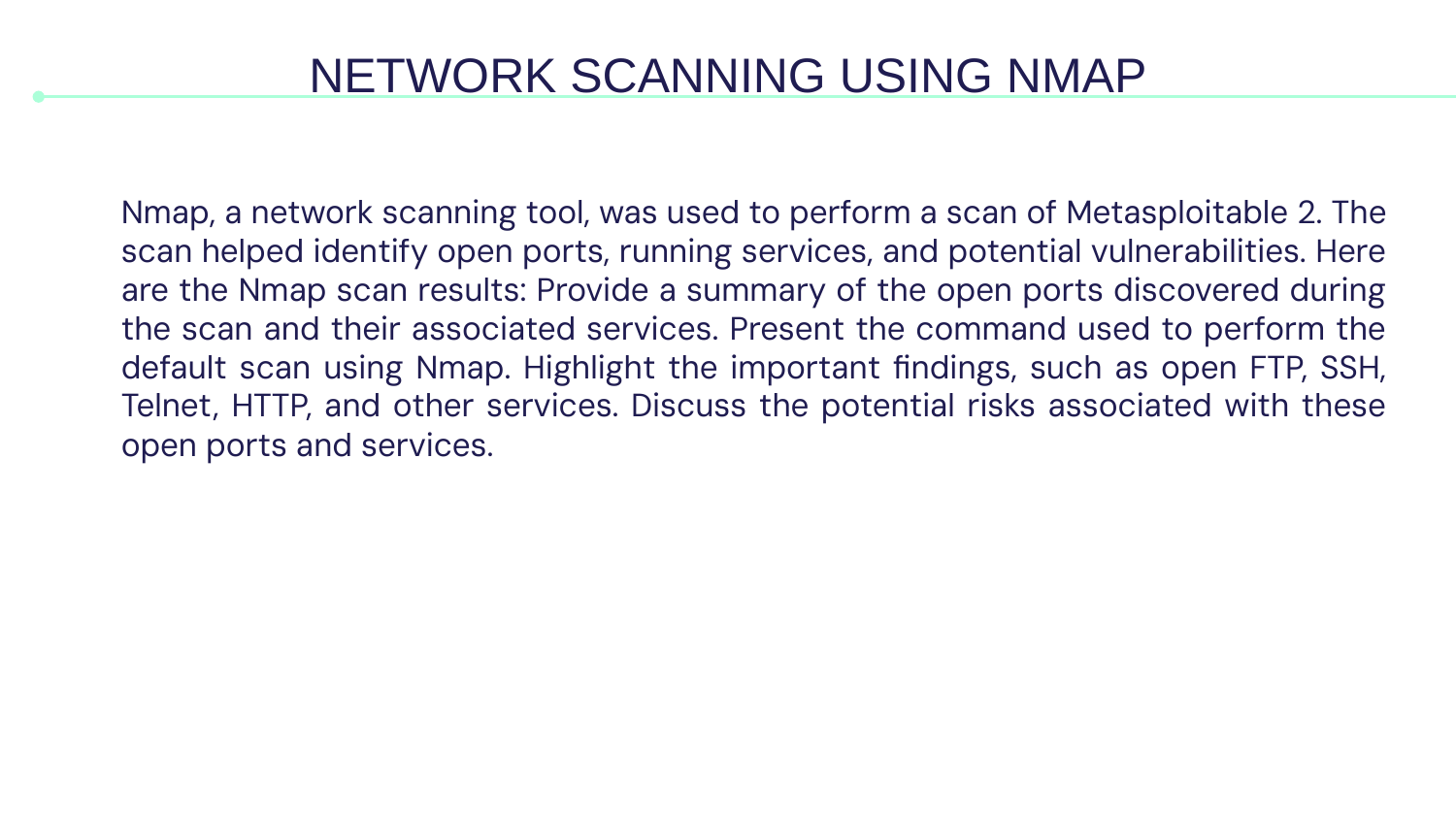

# NETWORK SCANNING USING NMAP
Nmap, a network scanning tool, was used to perform a scan of Metasploitable 2. The scan helped identify open ports, running services, and potential vulnerabilities. Here are the Nmap scan results: Provide a summary of the open ports discovered during the scan and their associated services. Present the command used to perform the default scan using Nmap. Highlight the important findings, such as open FTP, SSH, Telnet, HTTP, and other services. Discuss the potential risks associated with these open ports and services.